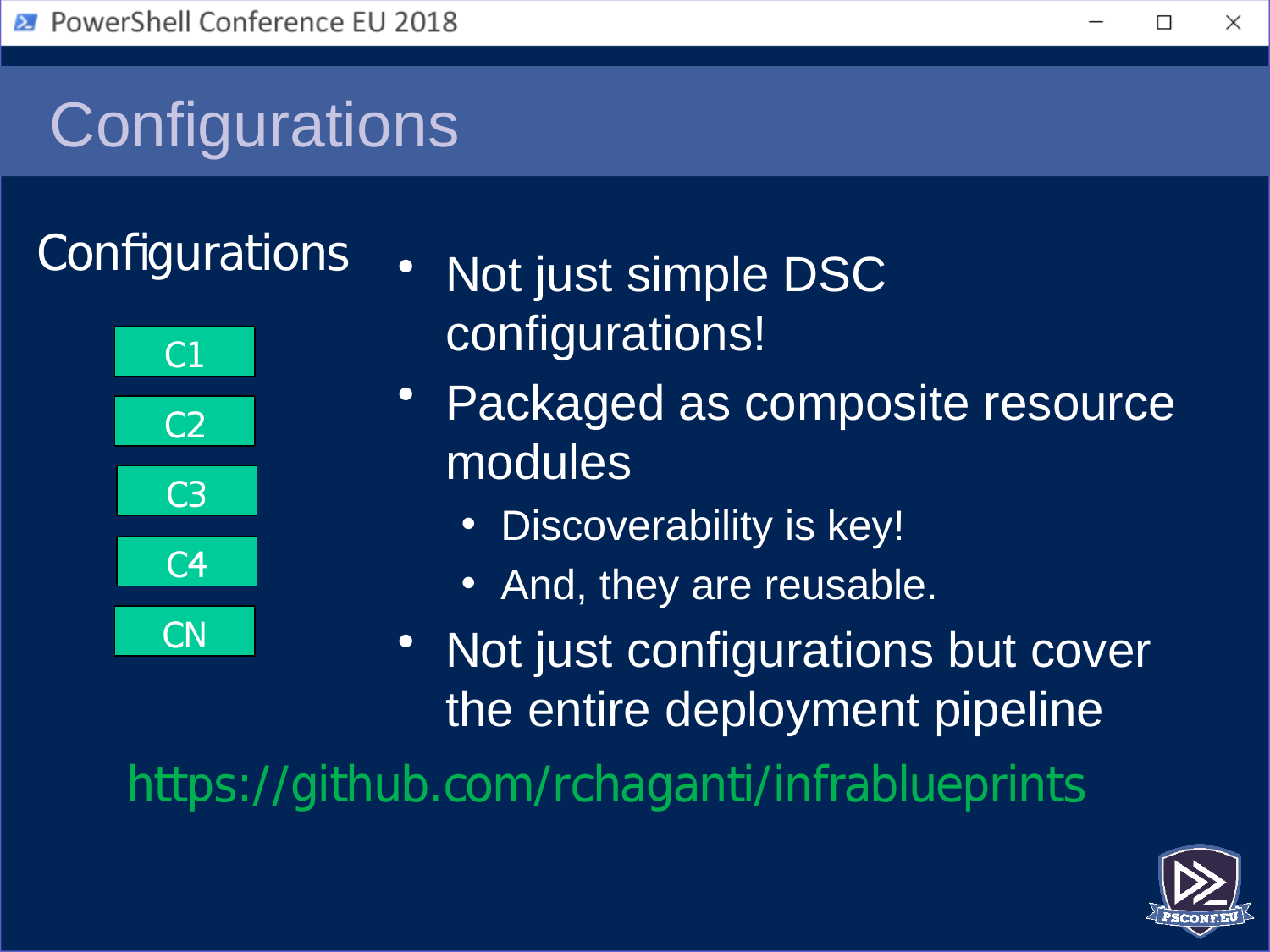

# Configurations
Configurations
Not just simple DSC configurations!
Packaged as composite resource modules
Discoverability is key!
And, they are reusable.
Not just configurations but cover the entire deployment pipeline
C1
C2
C3
C4
CN
https://github.com/rchaganti/infrablueprints